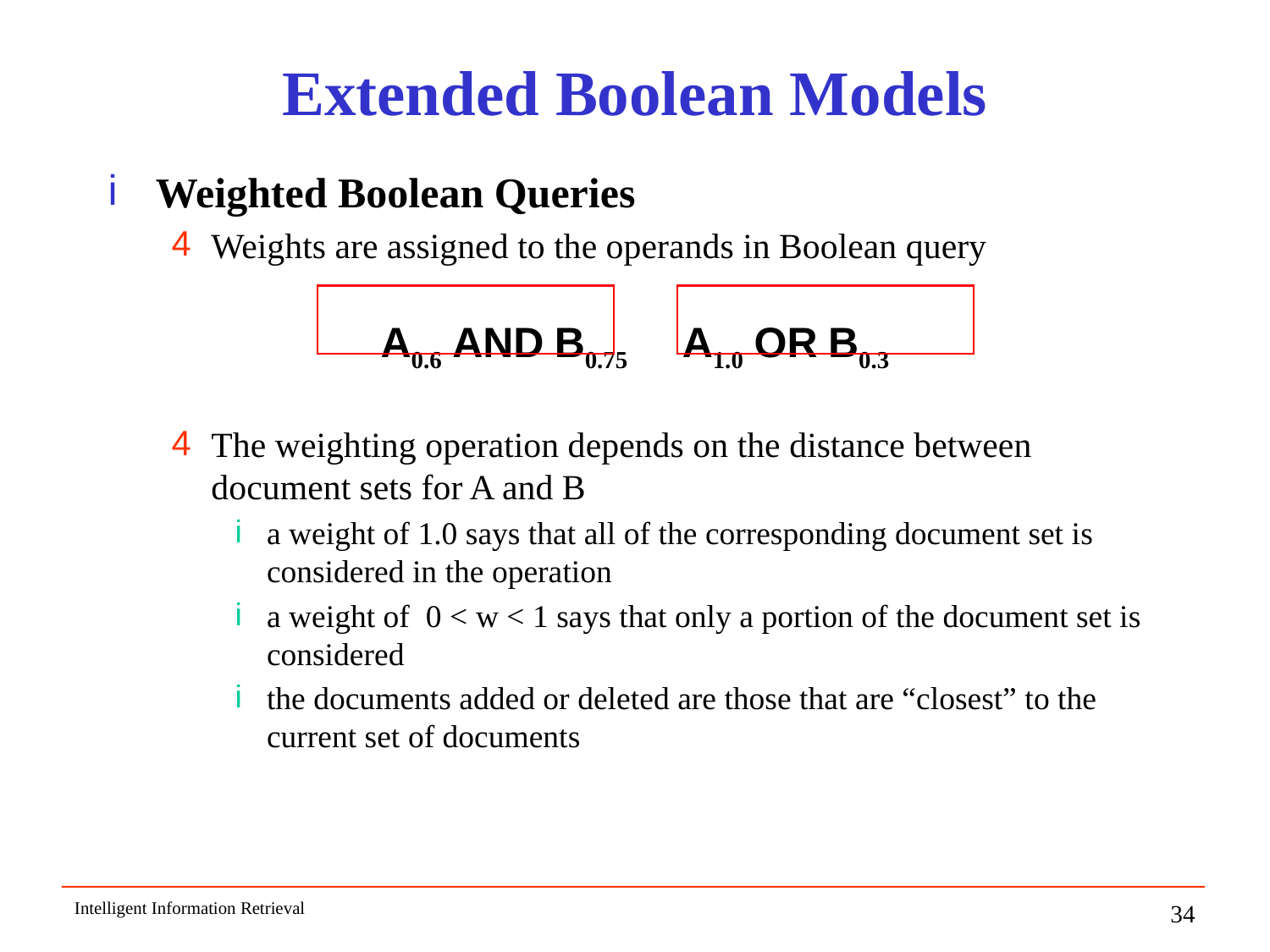

# Extended Boolean Models
Weighted Boolean Queries
Weights are assigned to the operands in Boolean query

A0.6 AND B0.75	A1.0 OR B0.3

The weighting operation depends on the distance between document sets for A and B
a weight of 1.0 says that all of the corresponding document set is considered in the operation
a weight of  0 < w < 1 says that only a portion of the document set is considered
the documents added or deleted are those that are “closest” to the current set of documents

Intelligent Information Retrieval
34